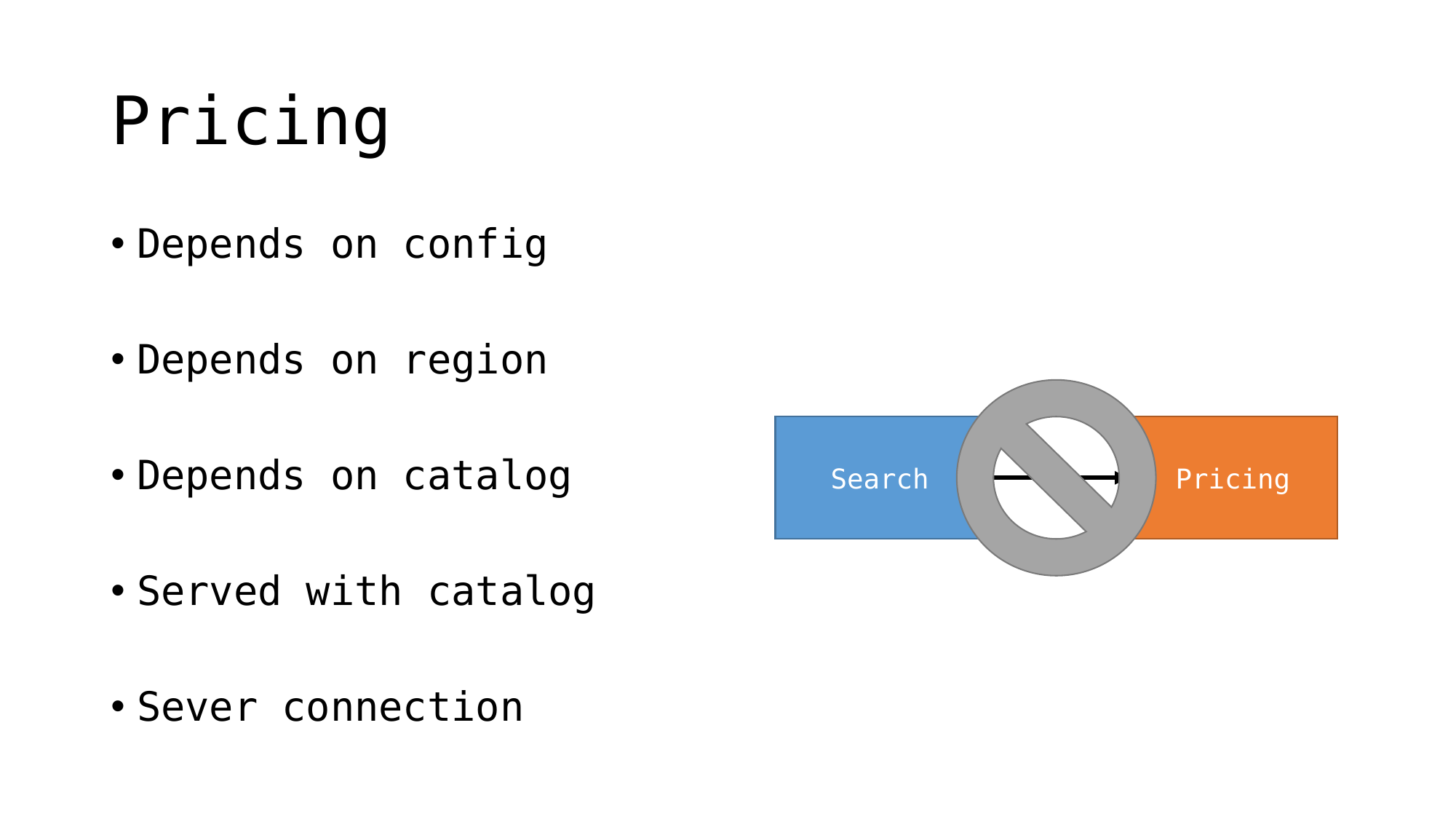

# Pricing
Depends on config

Depends on region

Depends on catalog

Served with catalog

Sever connection

Search
Pricing